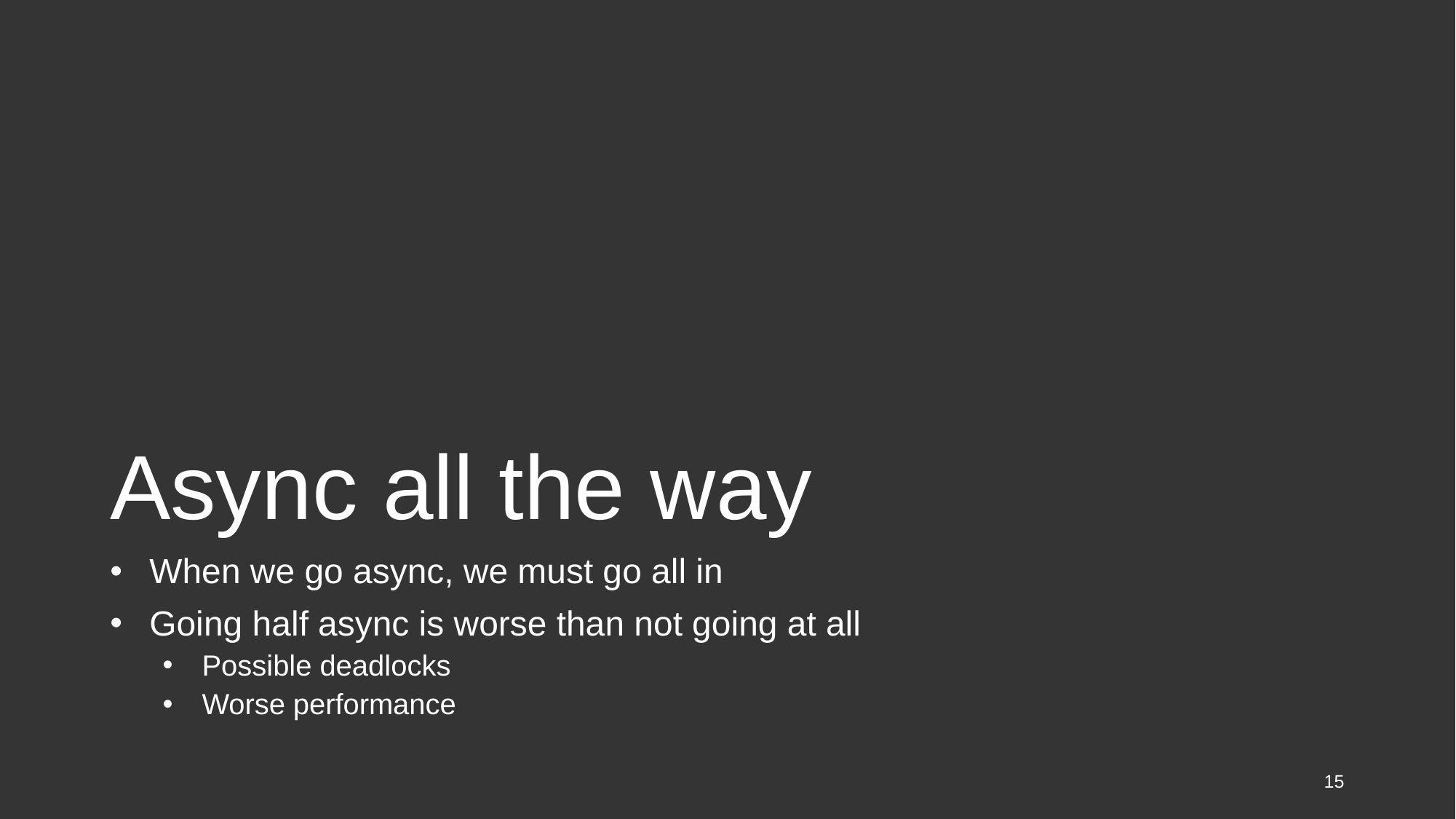

# Async all the way
When we go async, we must go all in
Going half async is worse than not going at all
Possible deadlocks
Worse performance

15